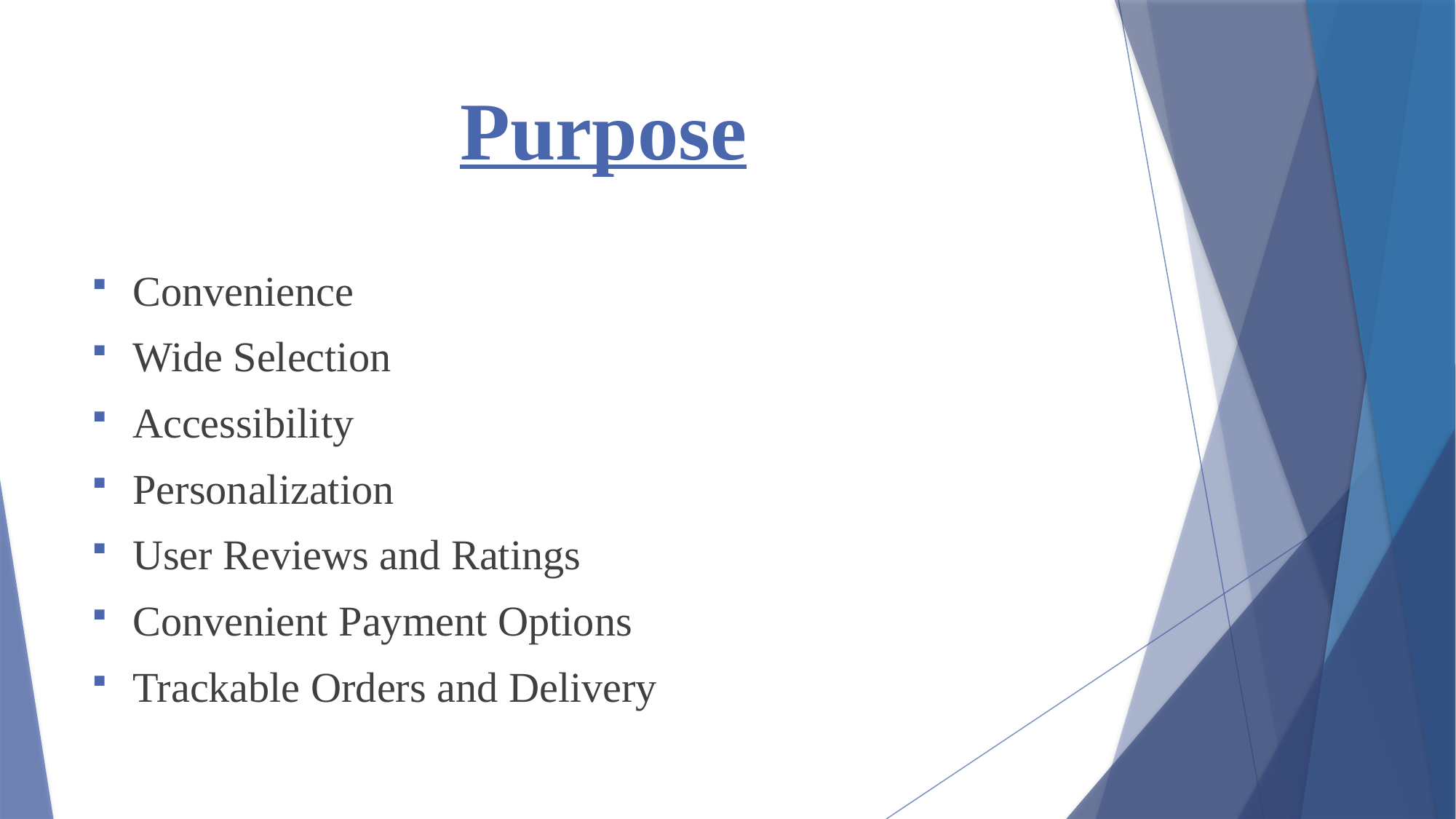

# Purpose
Convenience
Wide Selection
Accessibility
Personalization
User Reviews and Ratings
Convenient Payment Options
Trackable Orders and Delivery